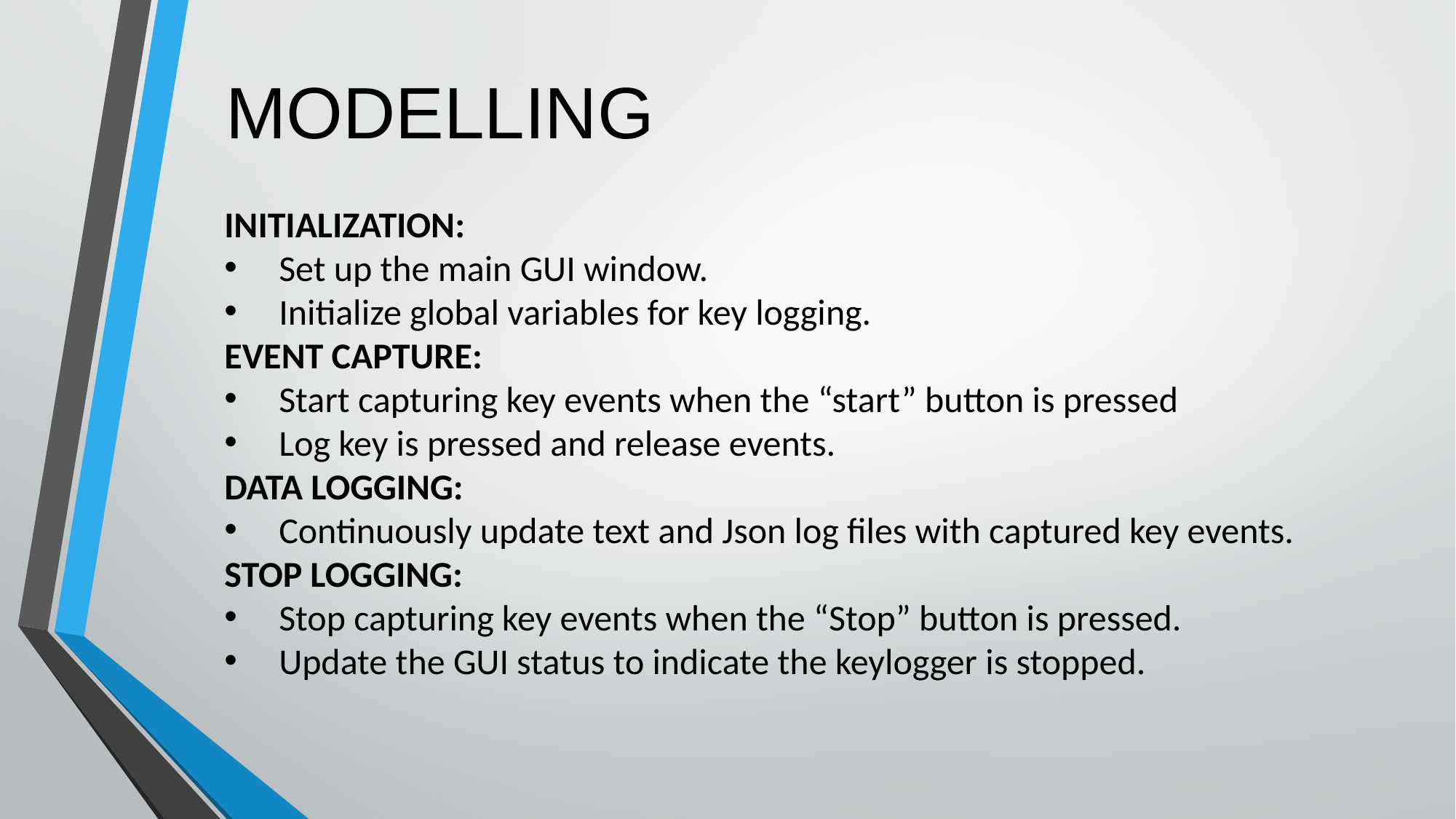

MODELLING
INITIALIZATION:
Set up the main GUI window.
Initialize global variables for key logging.
EVENT CAPTURE:
Start capturing key events when the “start” button is pressed
Log key is pressed and release events.
DATA LOGGING:
Continuously update text and Json log files with captured key events.
STOP LOGGING:
Stop capturing key events when the “Stop” button is pressed.
Update the GUI status to indicate the keylogger is stopped.